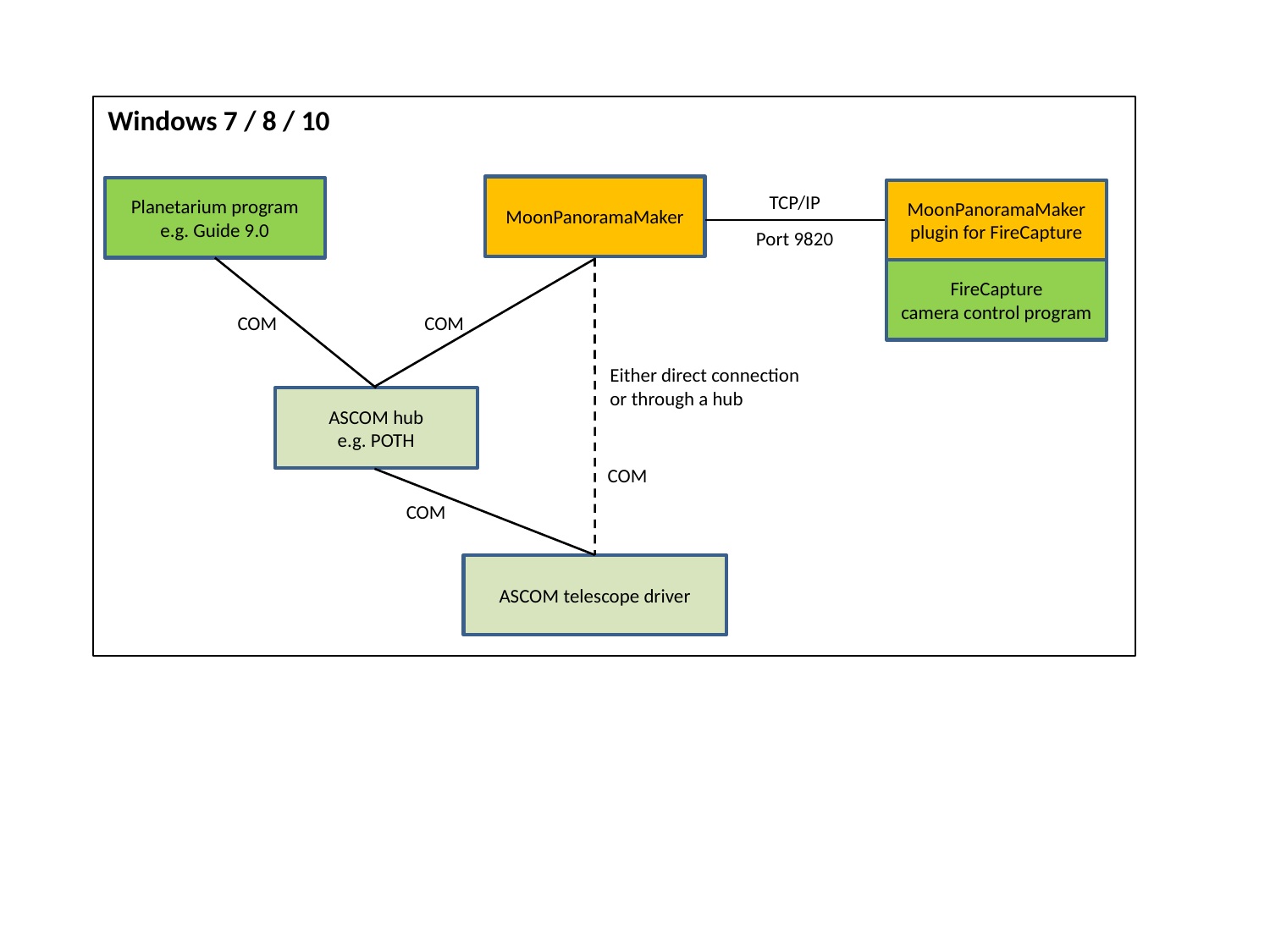

Windows 7 / 8 / 10

MoonPanoramaMaker
Planetarium program
e.g. Guide 9.0
MoonPanoramaMaker
plugin for FireCapture
TCP/IP
Port 9820
FireCapture
camera control program
COM
COM
Either direct connection
or through a hub
ASCOM hub
e.g. POTH
COM
COM
ASCOM telescope driver